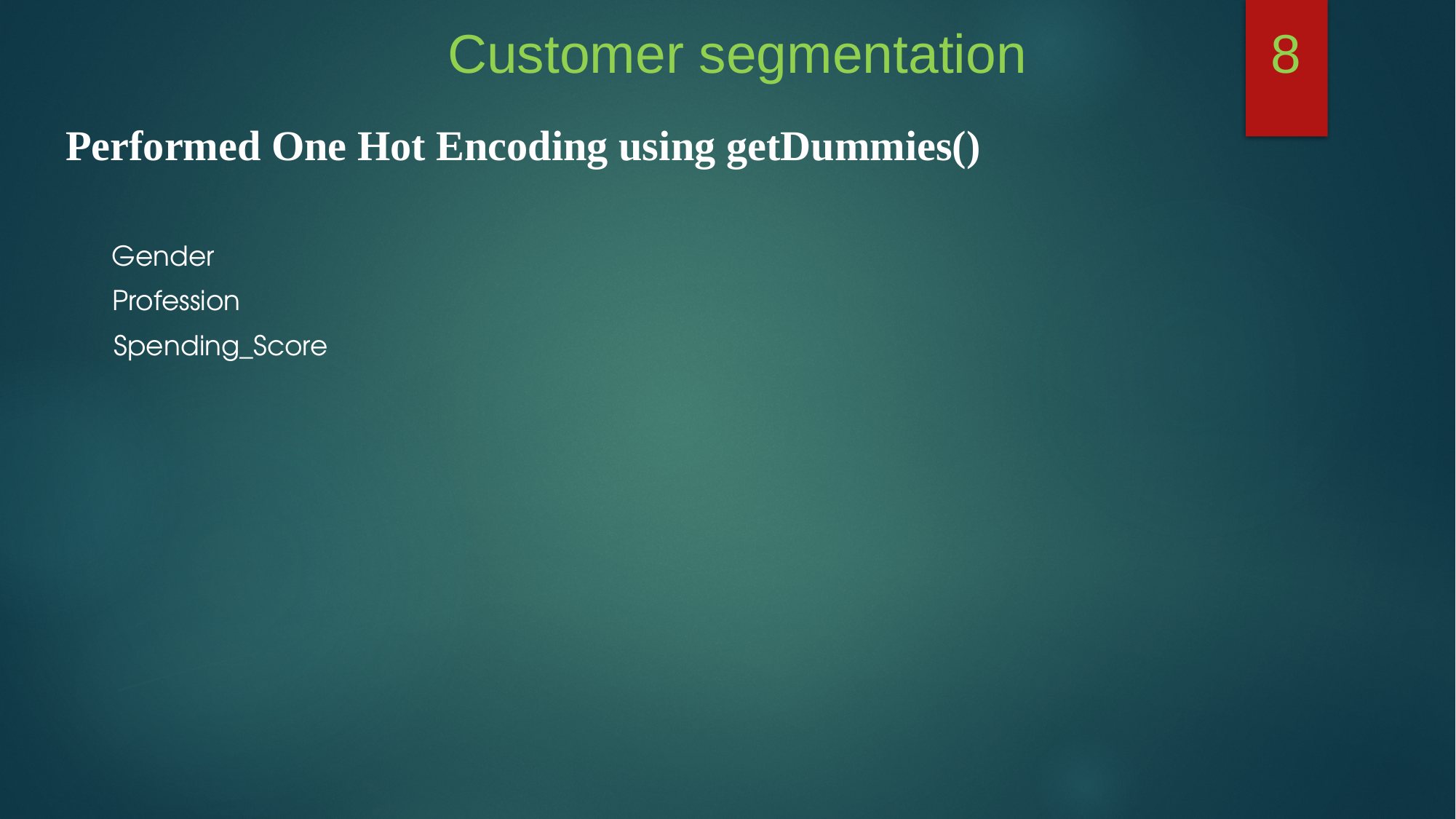

# Customer segmentation
8
Performed One Hot Encoding using getDummies()
Gender
Profession
Spending_Score